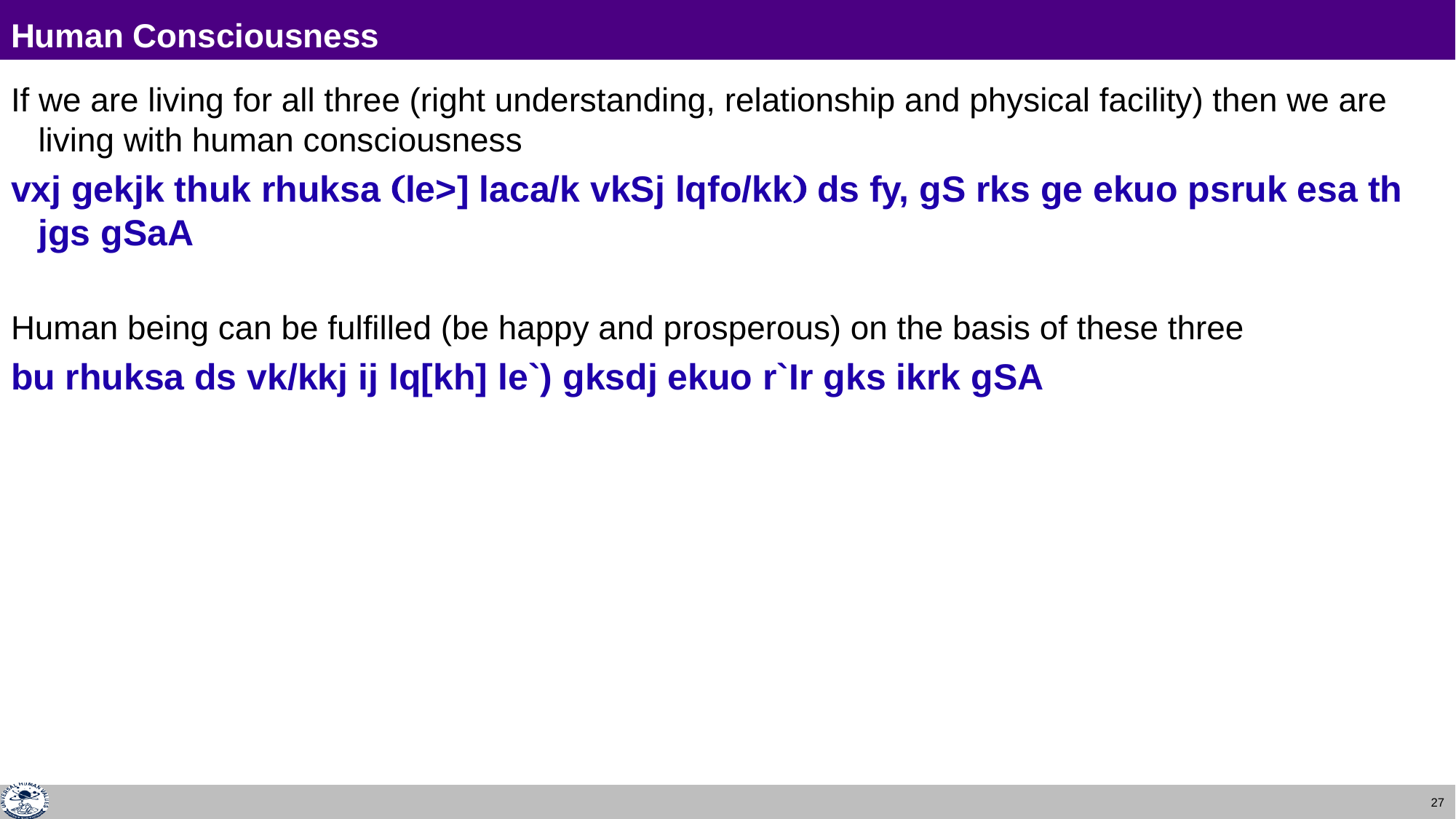

# Human Consciousness
If we are living for all three (right understanding, relationship and physical facility) then we are living with human consciousness
vxj gekjk thuk rhuksa (le>] laca/k vkSj lqfo/kk) ds fy, gS rks ge ekuo psruk esa th jgs gSaA

Human being can be fulfilled (be happy and prosperous) on the basis of these three
bu rhuksa ds vk/kkj ij lq[kh] le`) gksdj ekuo r`Ir gks ikrk gSA